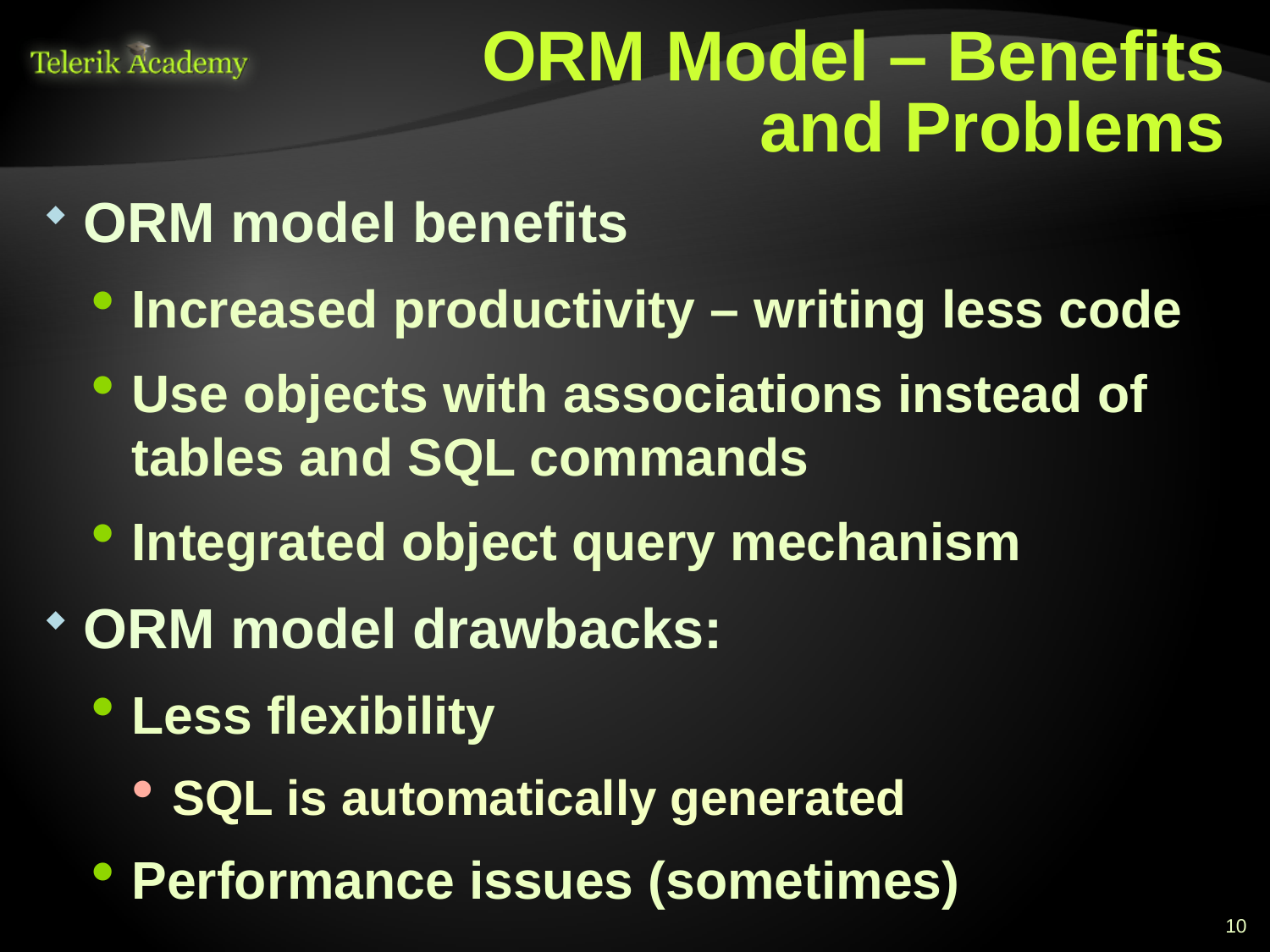

# ORM Model – Benefits and Problems
ORM model benefits
Increased productivity – writing less code
Use objects with associations instead of tables and SQL commands
Integrated object query mechanism
ORM model drawbacks:
Less flexibility
SQL is automatically generated
Performance issues (sometimes)
10